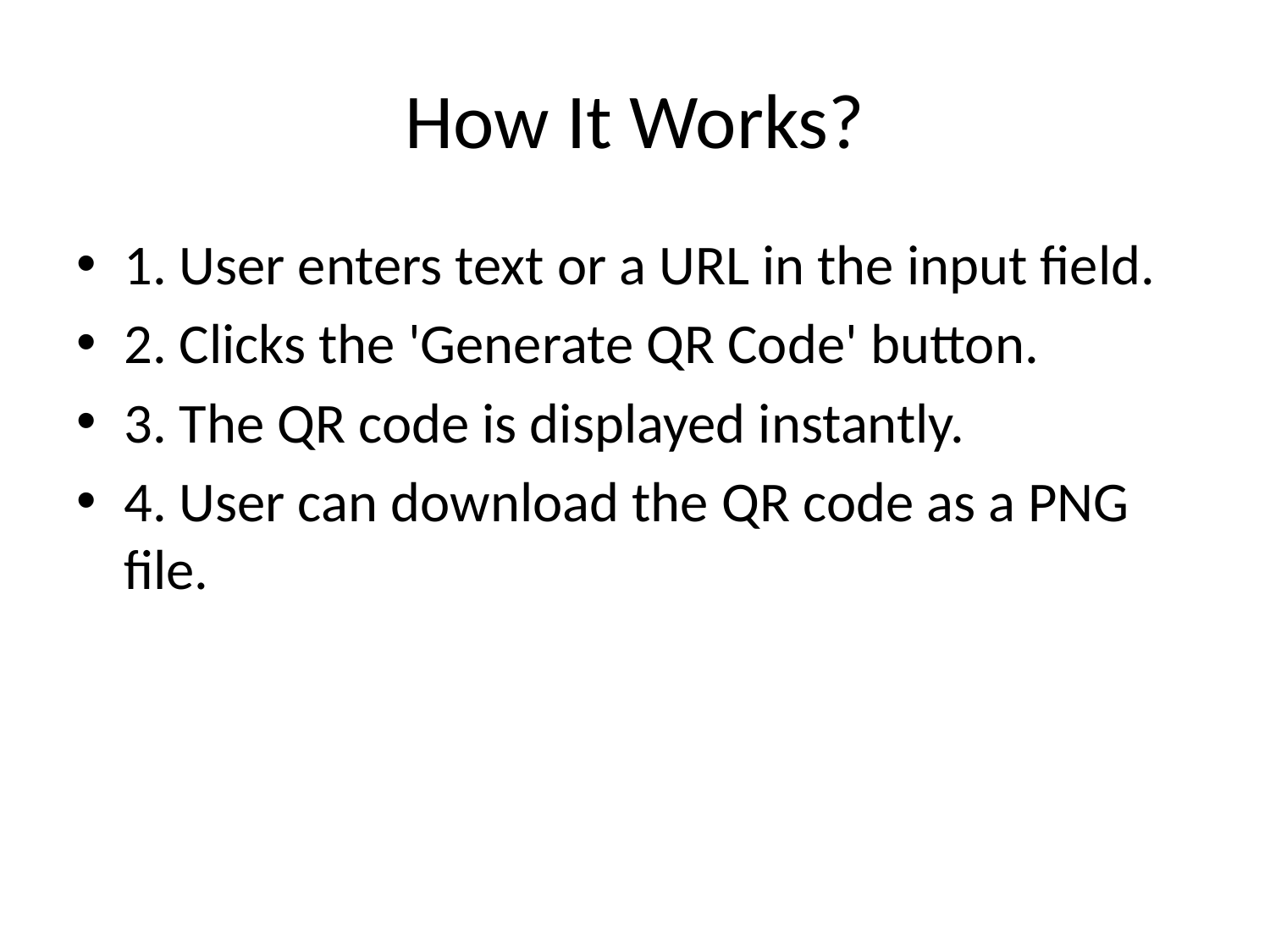

# How It Works?
1. User enters text or a URL in the input field.
2. Clicks the 'Generate QR Code' button.
3. The QR code is displayed instantly.
4. User can download the QR code as a PNG file.